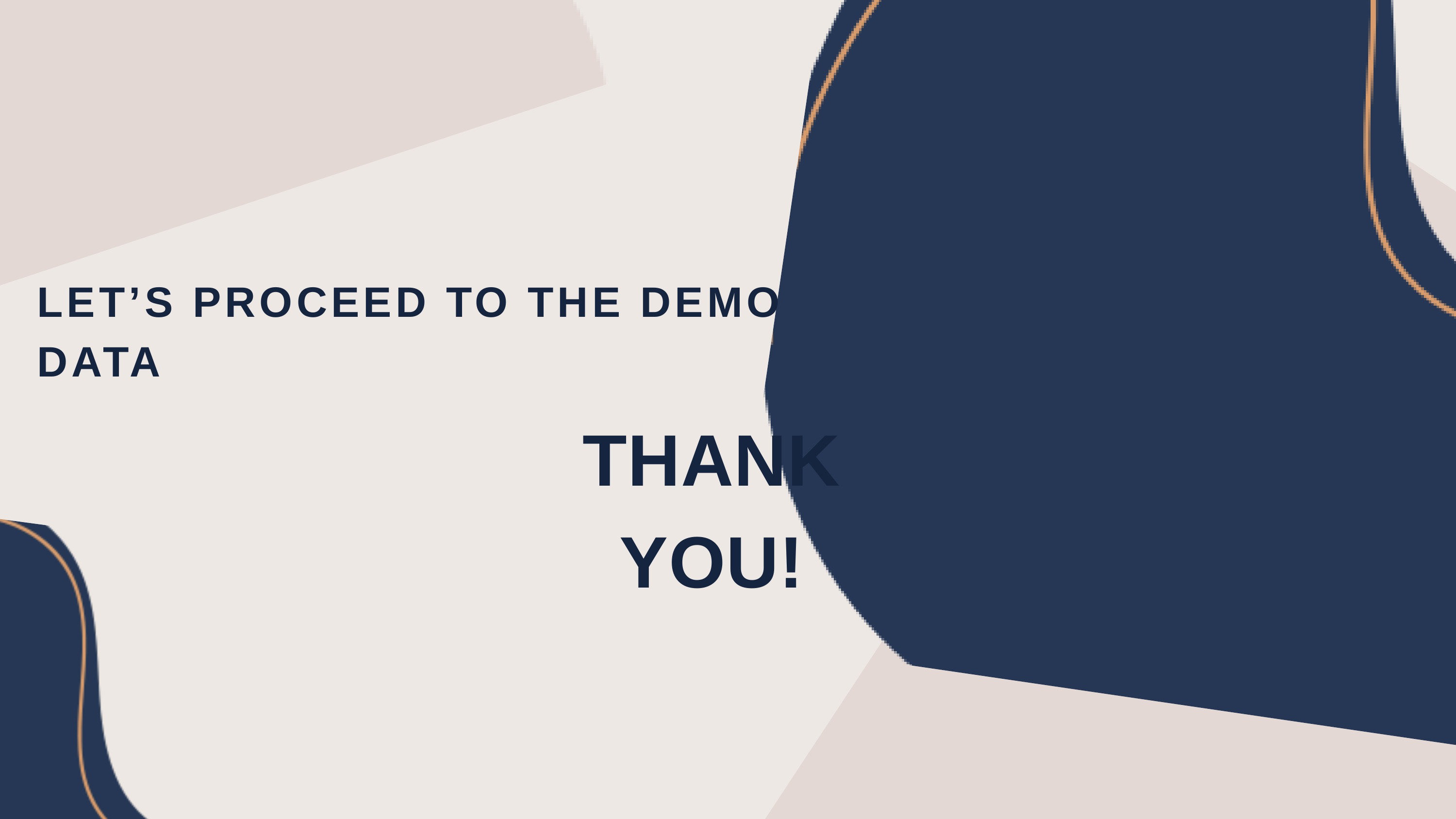

LET’S PROCEED TO THE DEMO DATA
THANK YOU!